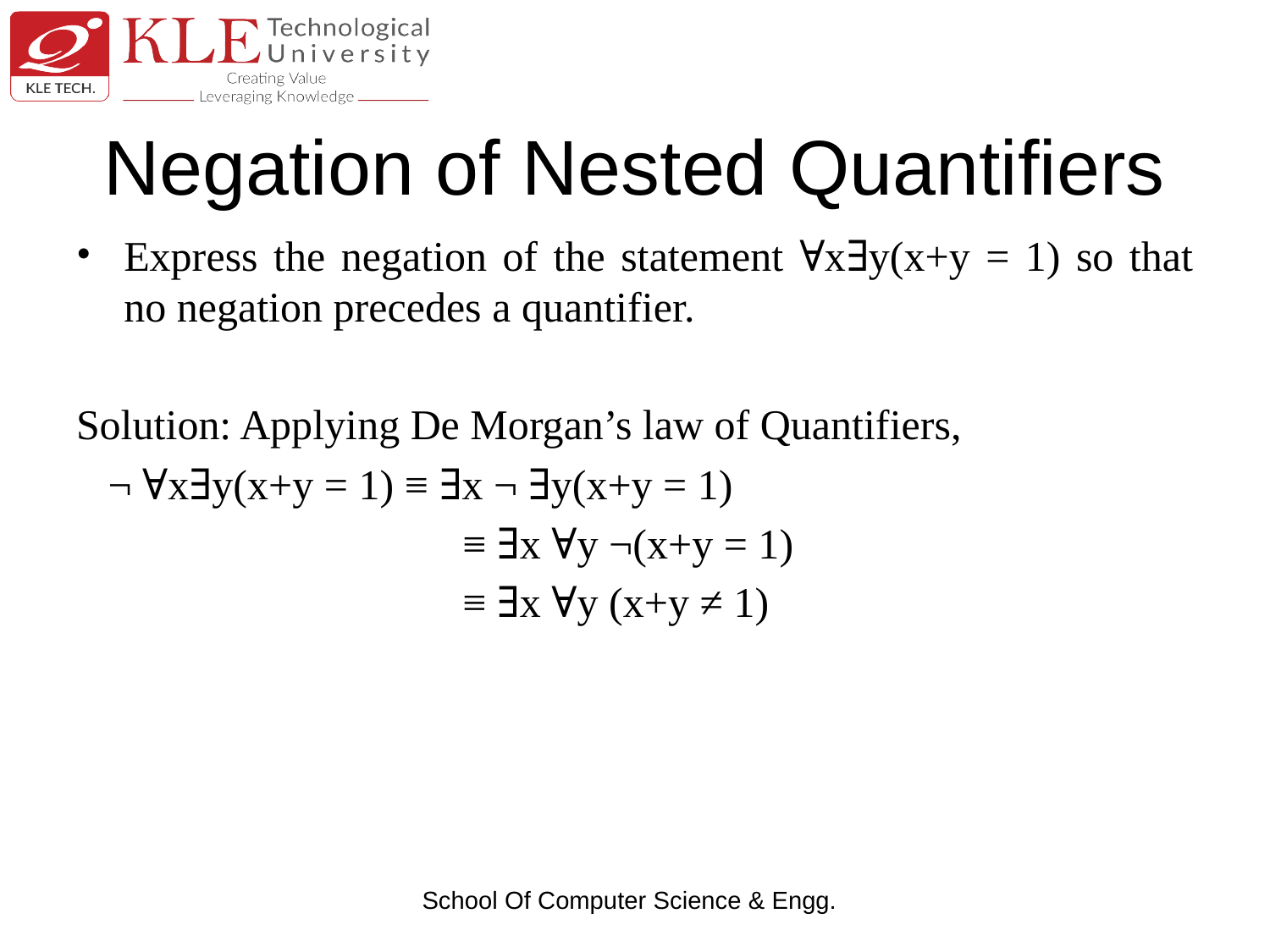

# Negation of Nested Quantifiers
Express the negation of the statement ∀x∃y(x+y = 1) so that no negation precedes a quantifier.

Solution: Applying De Morgan’s law of Quantifiers,
   ¬ ∀x∃y(x+y = 1) ≡ ∃x ¬ ∃y(x+y = 1)
			        ≡ ∃x ∀y ¬(x+y = 1)
 			        ≡ ∃x ∀y (x+y ≠ 1)